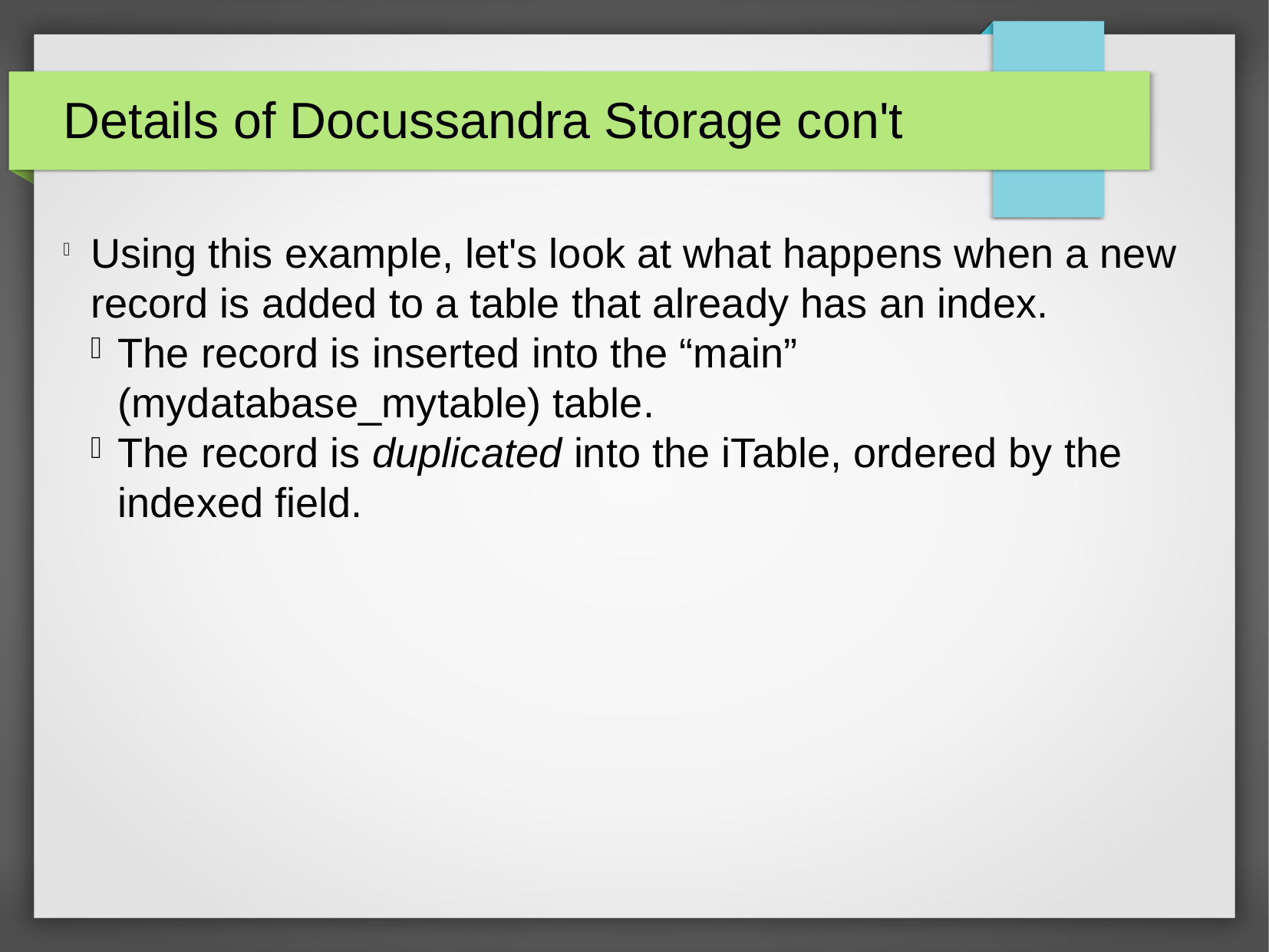

Details of Docussandra Storage con't
Using this example, let's look at what happens when a new record is added to a table that already has an index.
The record is inserted into the “main” (mydatabase_mytable) table.
The record is duplicated into the iTable, ordered by the indexed field.